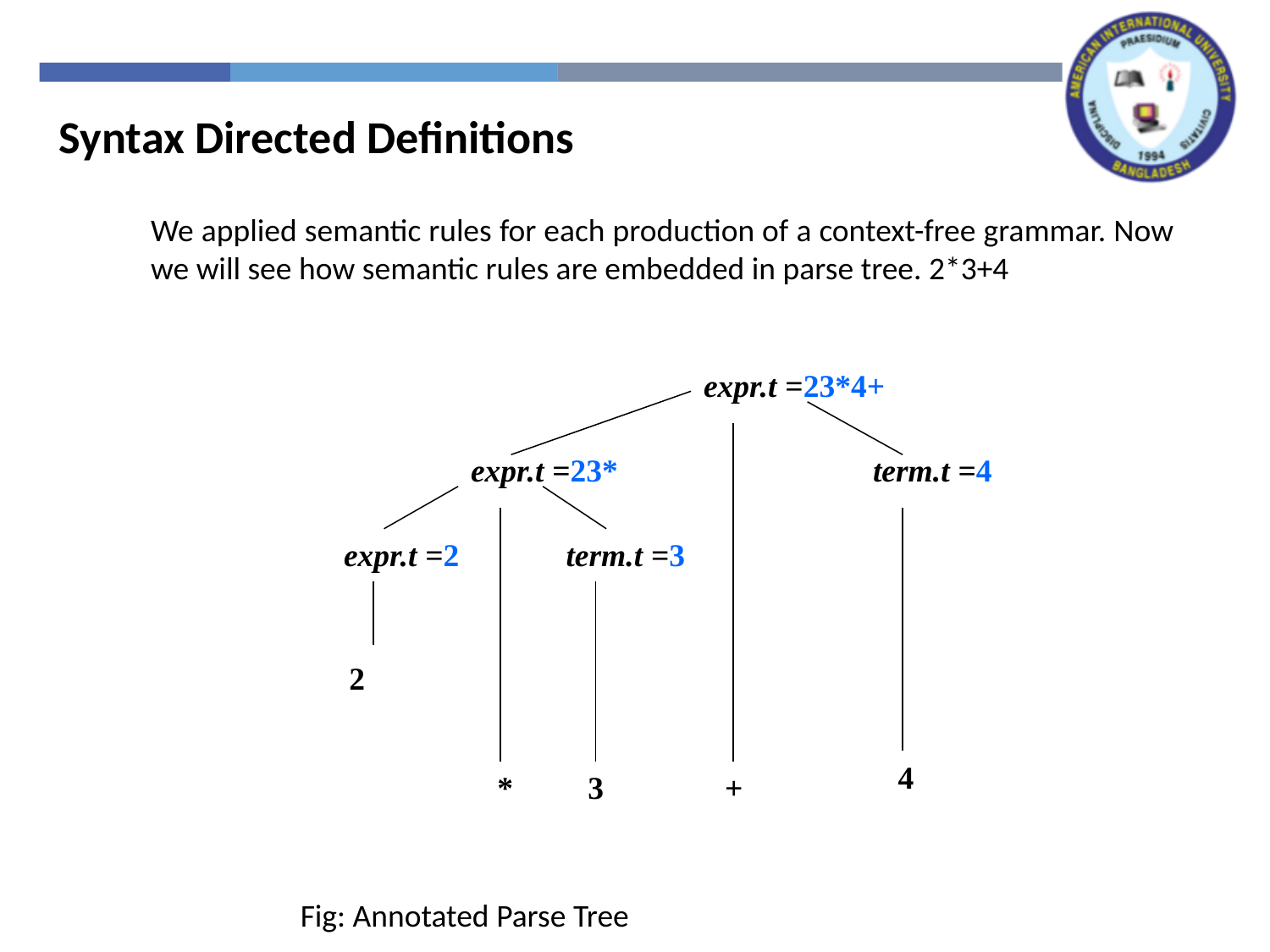

Syntax Directed Definitions
We applied semantic rules for each production of a context-free grammar. Now we will see how semantic rules are embedded in parse tree. 2*3+4

Fig: Annotated Parse Tree
expr.t =23*4+
expr.t =23*
term.t =4
expr.t =2
term.t =3
2
4
*
3
+